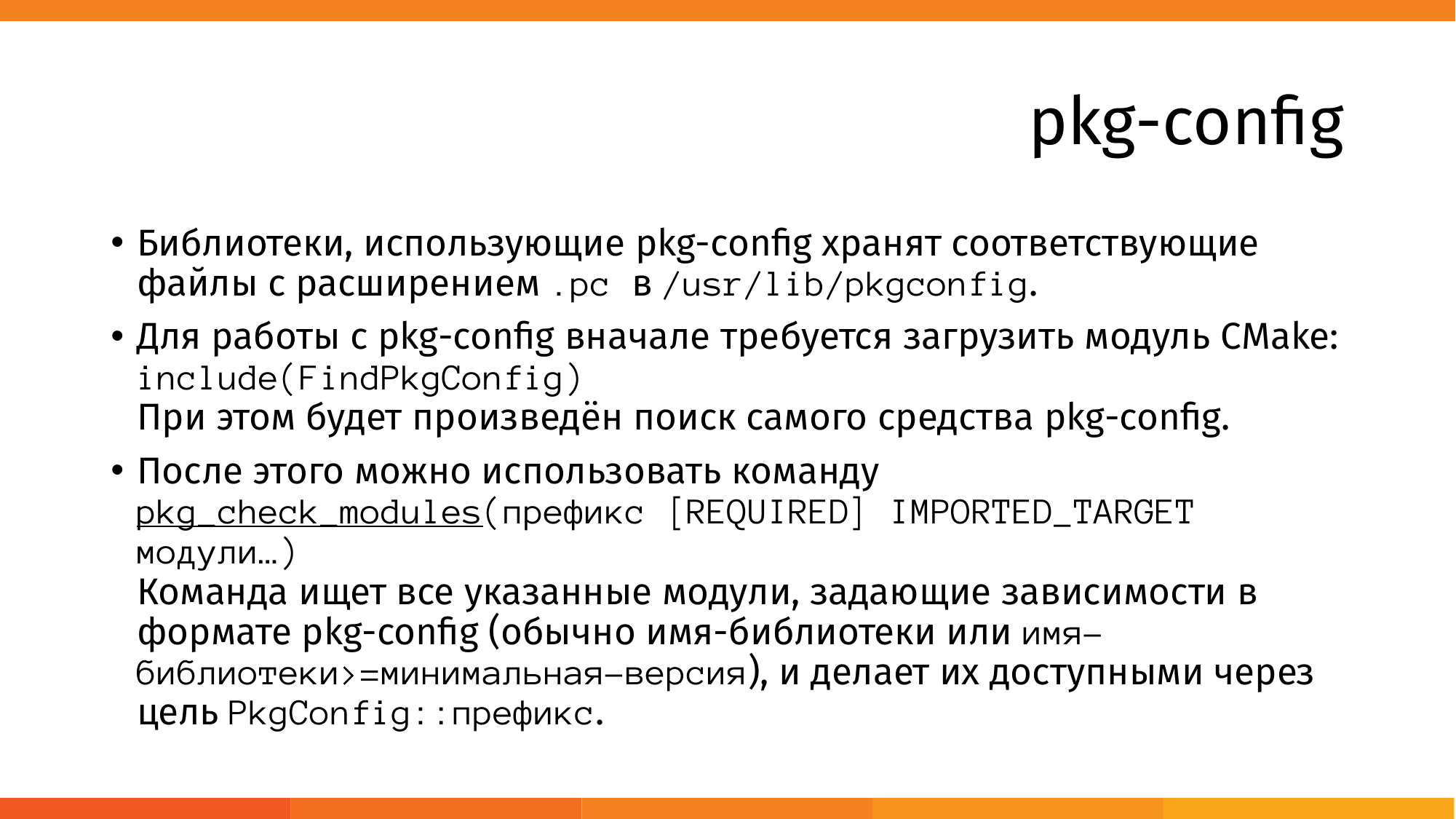

# pkg-config
Библиотеки, использующие pkg-config хранят соответствующие файлы с расширением .pc в /usr/lib/pkgconfig.
Для работы с pkg-config вначале требуется загрузить модуль CMake:
include(FindPkgConfig)
При этом будет произведён поиск самого средства pkg-config.
После этого можно использовать команду
pkg_check_modules(префикс [REQUIRED] IMPORTED_TARGET модули…)
Команда ищет все указанные модули, задающие зависимости в формате pkg-config (обычно имя-библиотеки или имя-библиотеки>=минимальная-версия), и делает их доступными через цель PkgConfig::префикс.